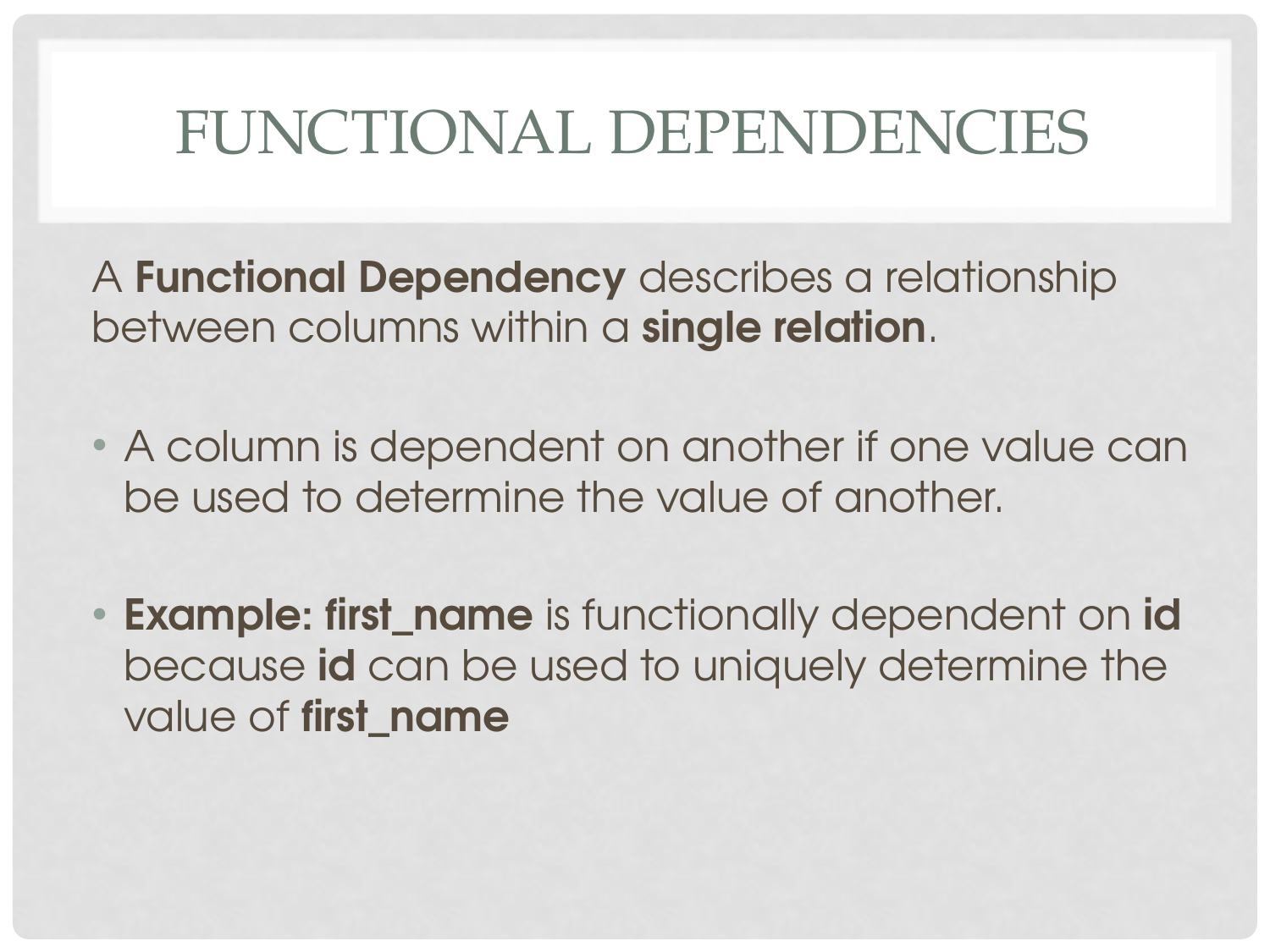

# Functional Dependencies
A Functional Dependency describes a relationship between columns within a single relation.

A column is dependent on another if one value can be used to determine the value of another.

Example: first_name is functionally dependent on id because id can be used to uniquely determine the value of first_name